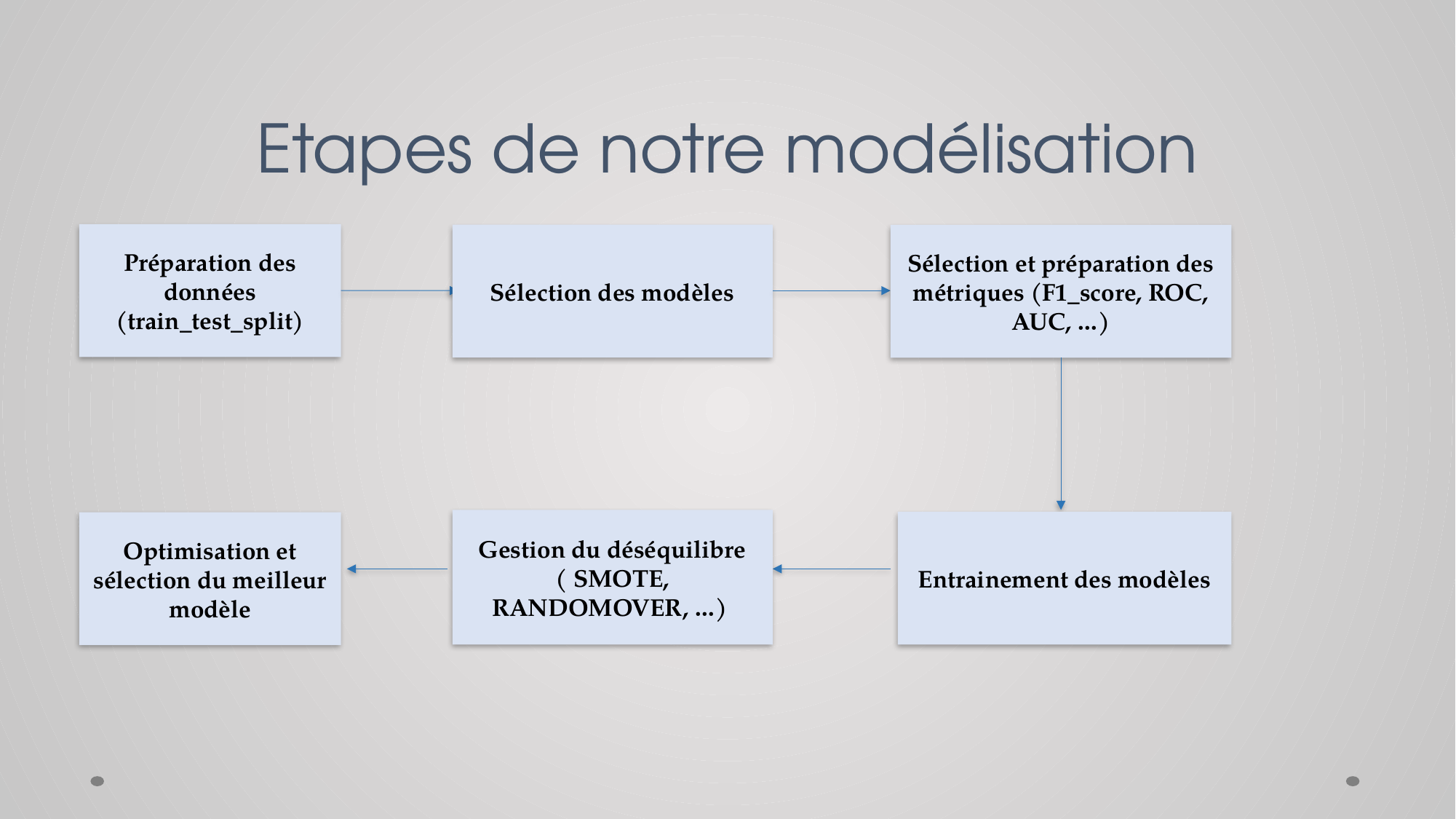

# Etapes de notre modélisation
Préparation des données (train_test_split)
Sélection des modèles
Sélection et préparation des métriques (F1_score, ROC, AUC, …)
Gestion du déséquilibre ( SMOTE, RANDOMOVER, …)
Entrainement des modèles
Optimisation et sélection du meilleur modèle